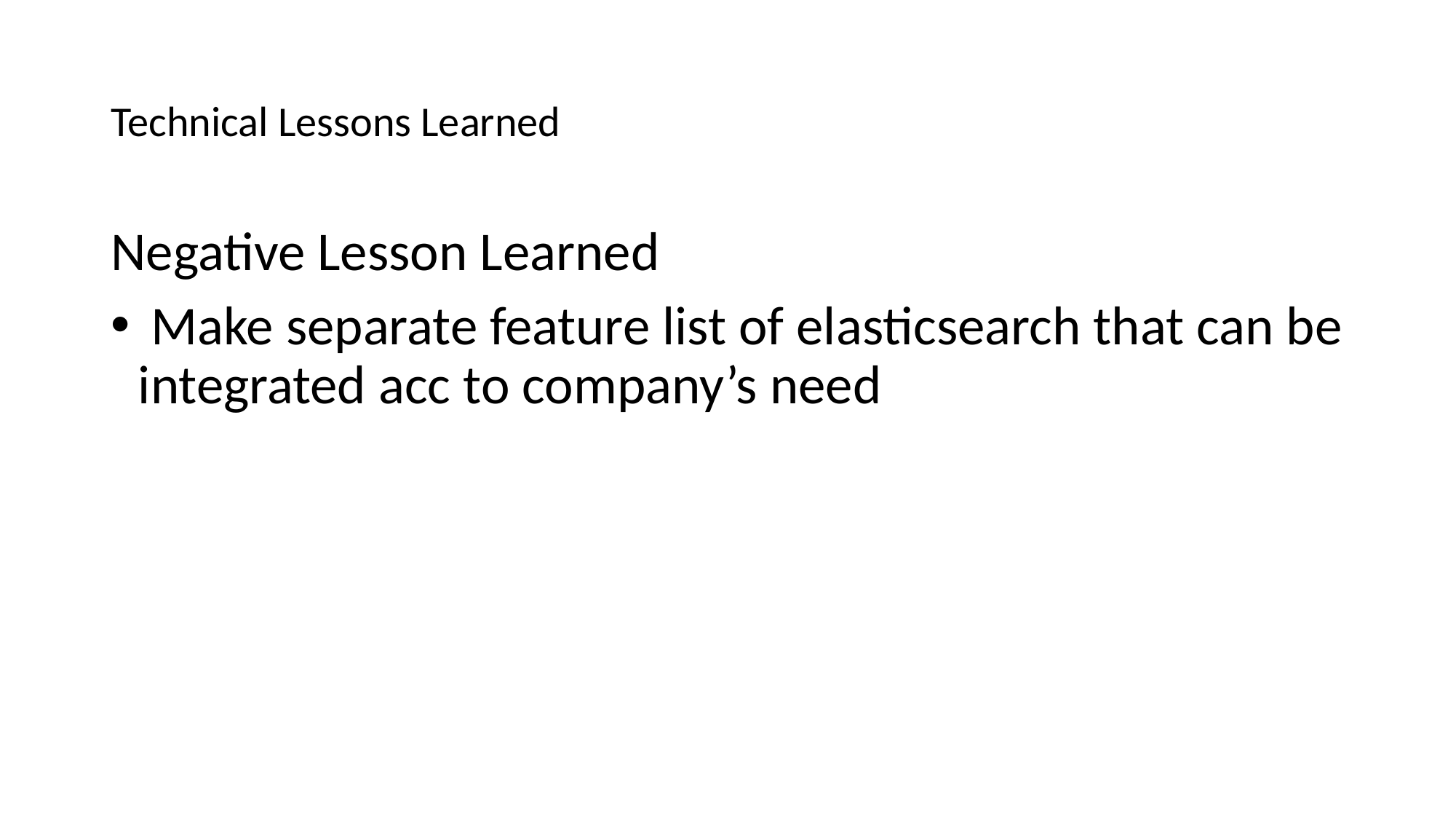

# Technical Lessons Learned
Negative Lesson Learned
 Make separate feature list of elasticsearch that can be integrated acc to company’s need